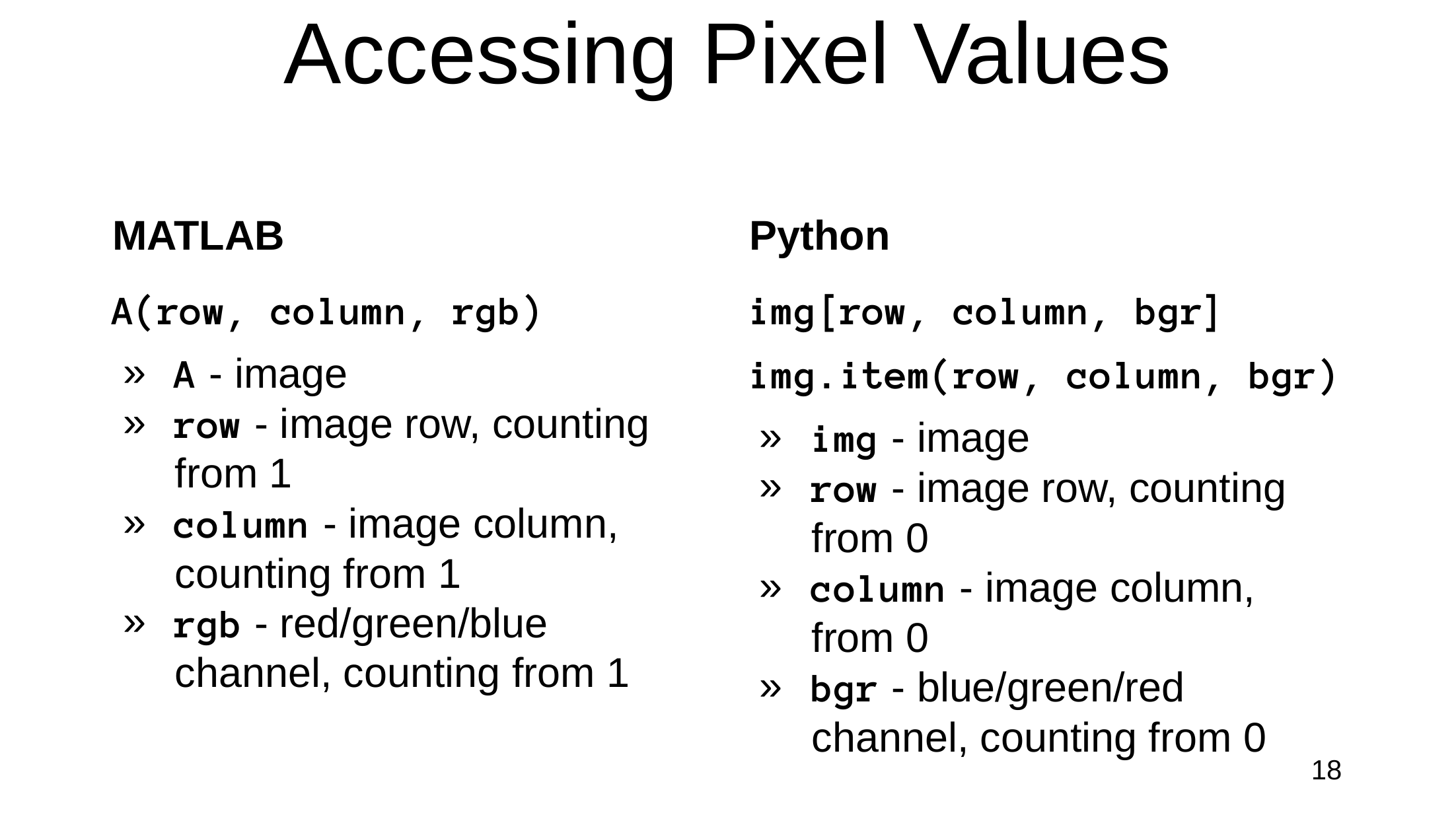

# Accessing Pixel Values
MATLAB
Python
A(row, column, rgb)
A - image
row - image row, counting from 1
column - image column, counting from 1
rgb - red/green/blue channel, counting from 1
img[row, column, bgr]
img.item(row, column, bgr)
img - image
row - image row, counting from 0
column - image column, from 0
bgr - blue/green/red channel, counting from 0
18